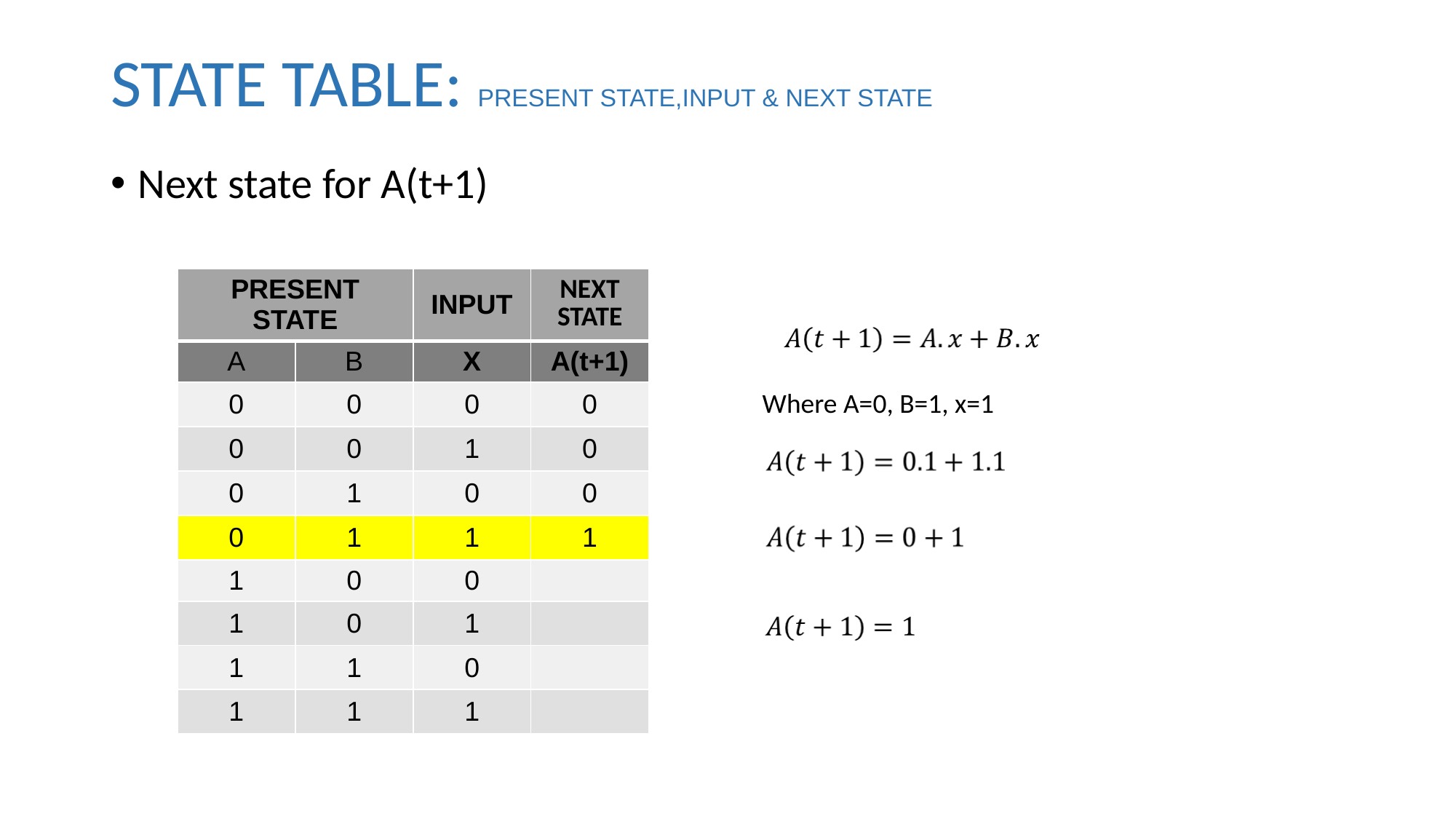

# STATE TABLE: PRESENT STATE,INPUT & NEXT STATE
Next state for A(t+1)

| PRESENT STATE |  | INPUT | NEXT STATE |
| --- | --- | --- | --- |
| A | B | X | A(t+1) |
| 0 | 0 | 0 | 0 |
| 0 | 0 | 1 | 0 |
| 0 | 1 | 0 | 0 |
| 0 | 1 | 1 | 1 |
| 1 | 0 | 0 |  |
| 1 | 0 | 1 |  |
| 1 | 1 | 0 |  |
| 1 | 1 | 1 |  |

Where A=0, B=1, x=1